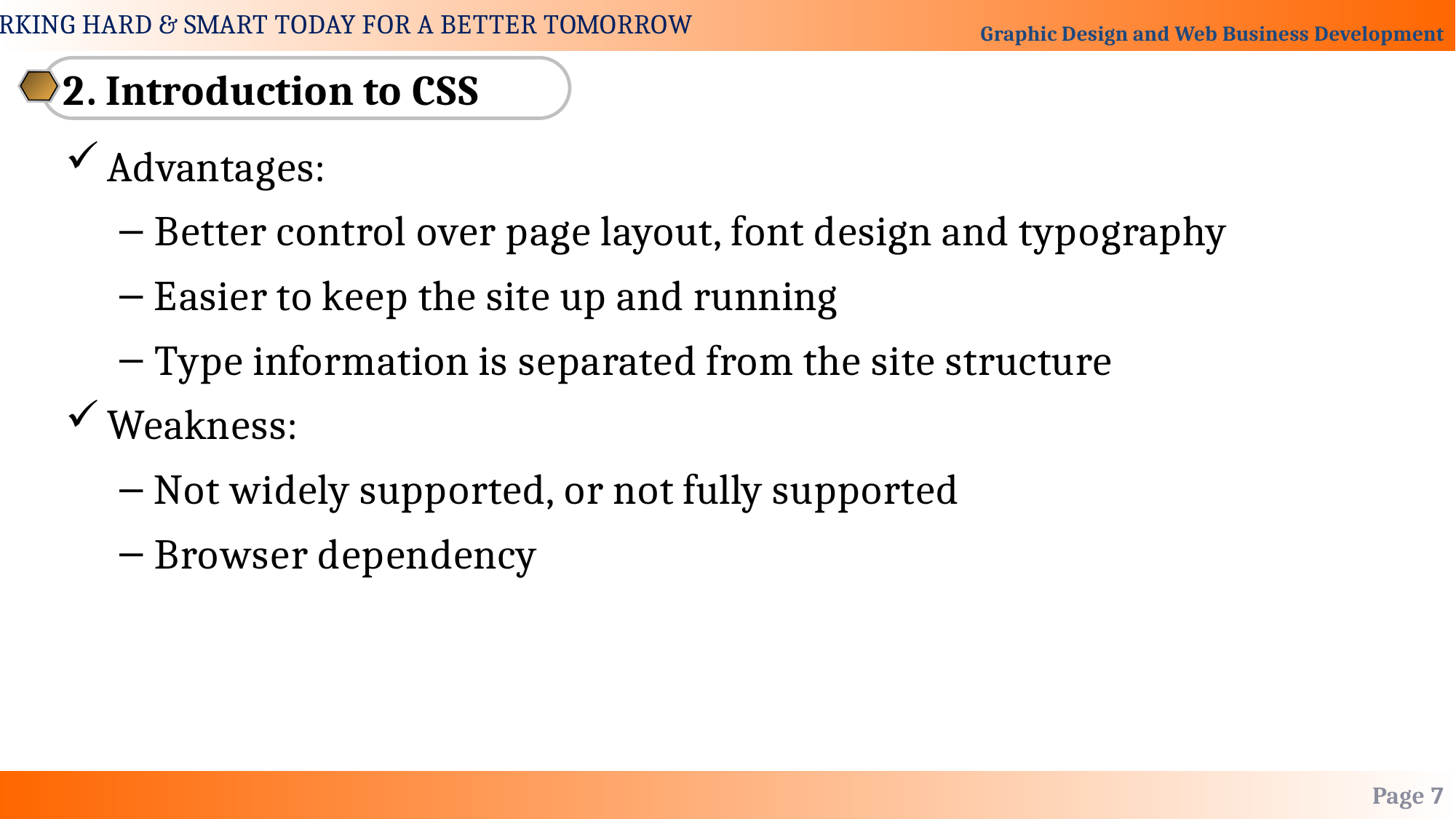

2. Introduction to CSS

Advantages:
Better control over page layout, font design and typography
Easier to keep the site up and running
Type information is separated from the site structure
Weakness:
Not widely supported, or not fully supported
Browser dependency
Page 7